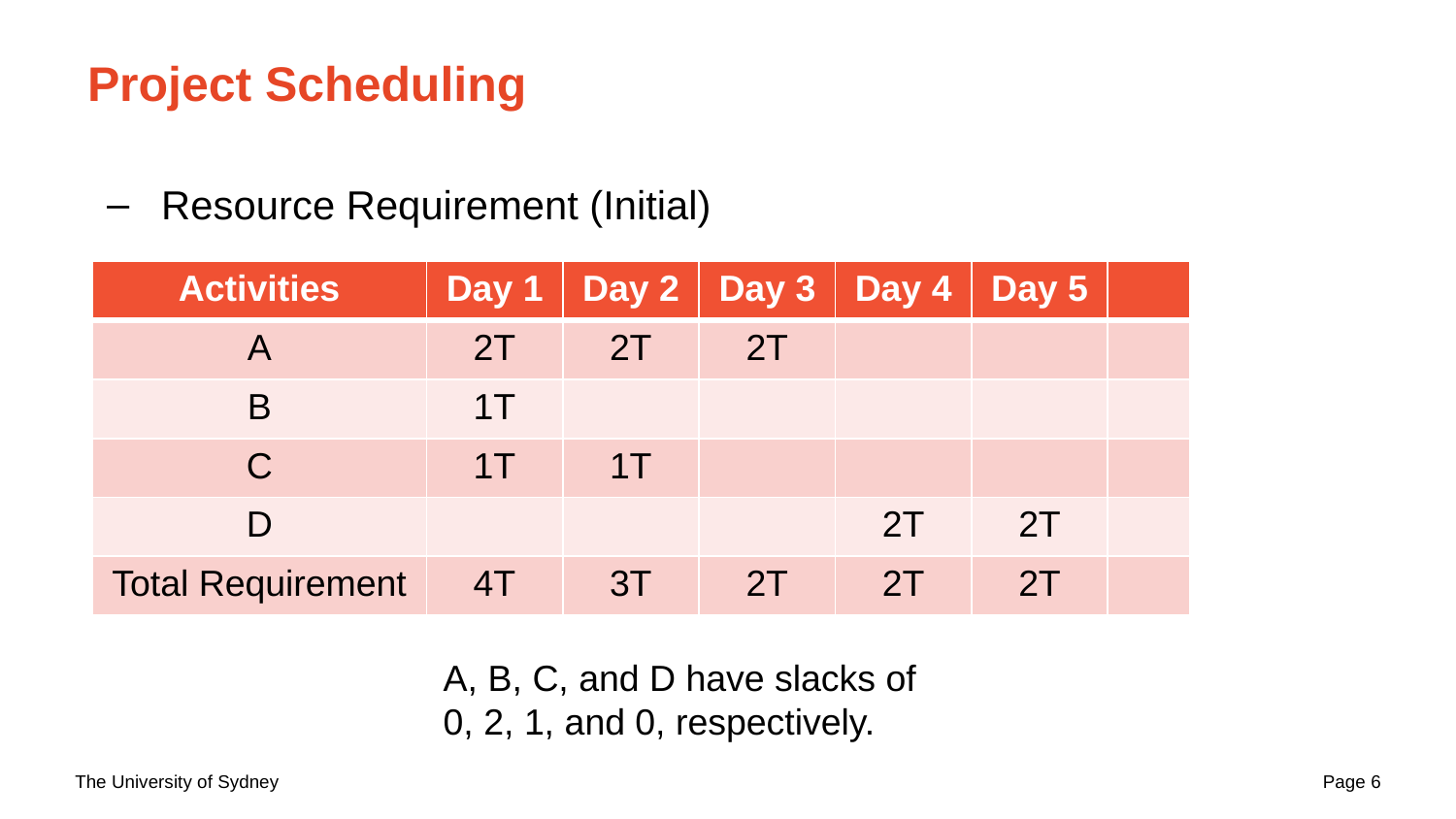

# Project Scheduling
Resource Requirement (Initial)

| Activities | Day 1 | Day 2 | Day 3 | Day 4 | Day 5 |  |
| --- | --- | --- | --- | --- | --- | --- |
| A | 2T | 2T | 2T |  |  |  |
| B | 1T |  |  |  |  |  |
| C | 1T | 1T |  |  |  |  |
| D |  |  |  | 2T | 2T |  |
| Total Requirement | 4T | 3T | 2T | 2T | 2T |  |
A, B, C, and D have slacks of 0, 2, 1, and 0, respectively.